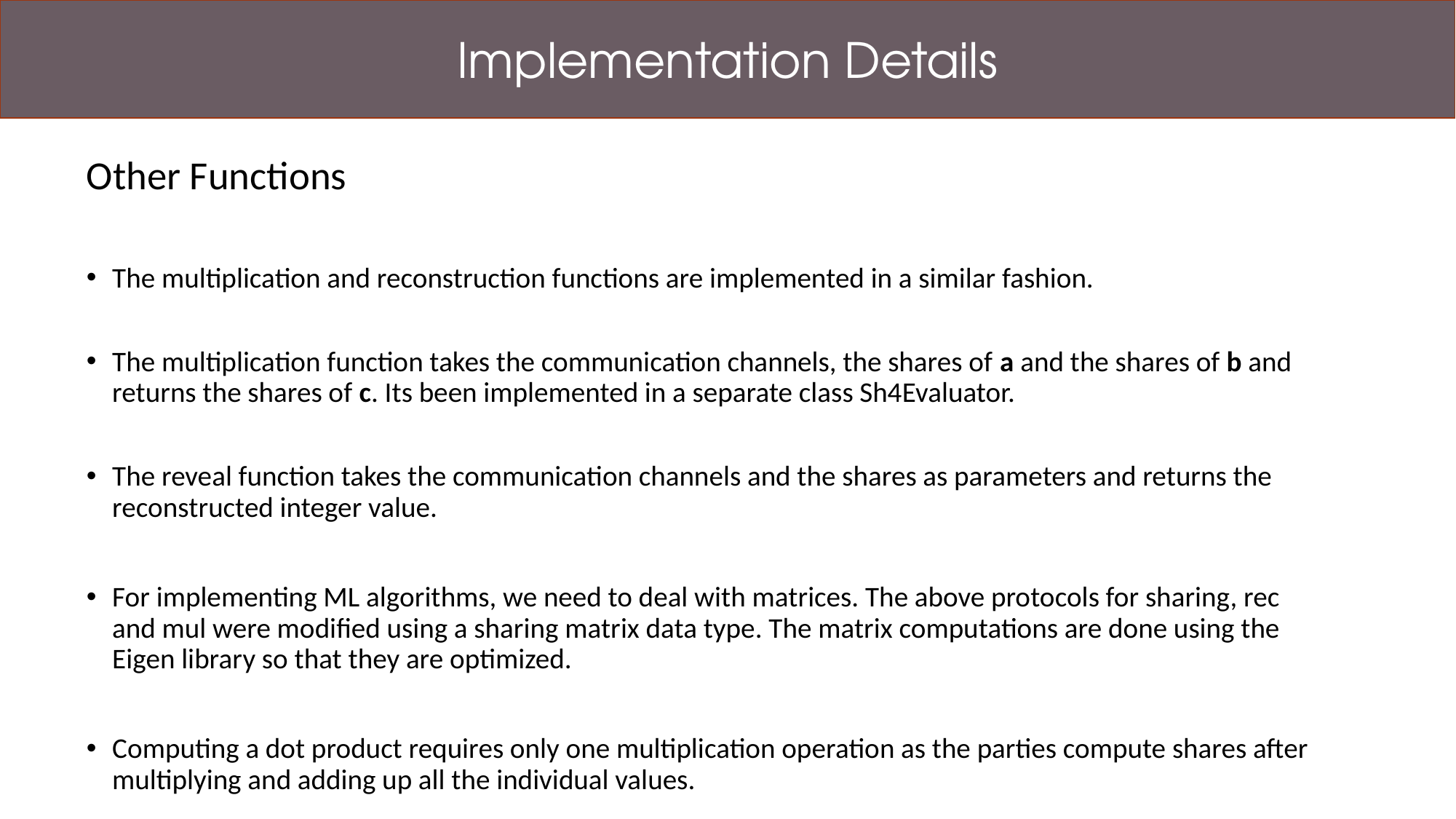

Implementation Details
Other Functions

The multiplication and reconstruction functions are implemented in a similar fashion.

The multiplication function takes the communication channels, the shares of a and the shares of b and returns the shares of c. Its been implemented in a separate class Sh4Evaluator.

The reveal function takes the communication channels and the shares as parameters and returns the reconstructed integer value.

For implementing ML algorithms, we need to deal with matrices. The above protocols for sharing, rec and mul were modified using a sharing matrix data type. The matrix computations are done using the Eigen library so that they are optimized.

Computing a dot product requires only one multiplication operation as the parties compute shares after multiplying and adding up all the individual values.